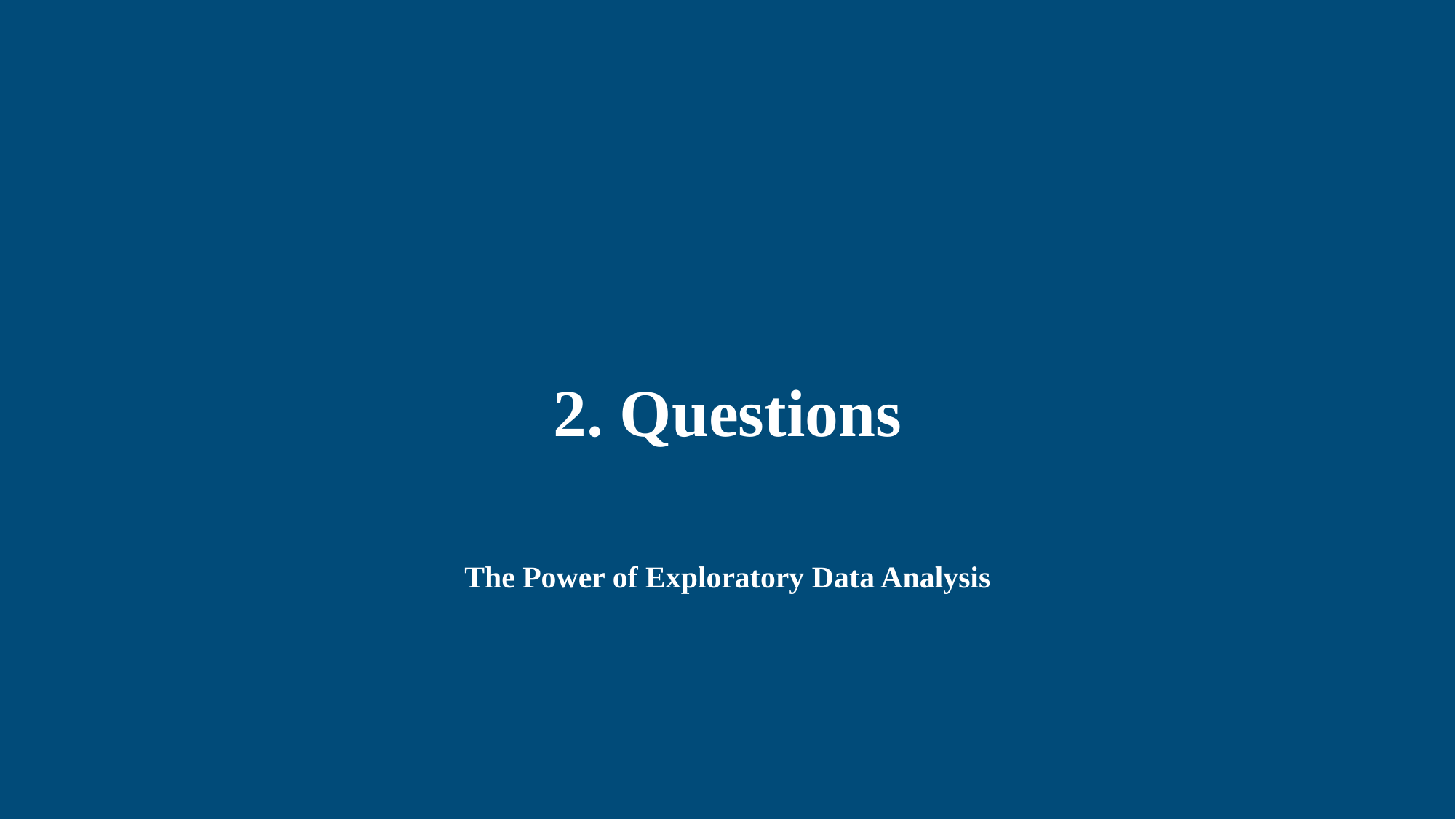

2. Questions
The Power of Exploratory Data Analysis